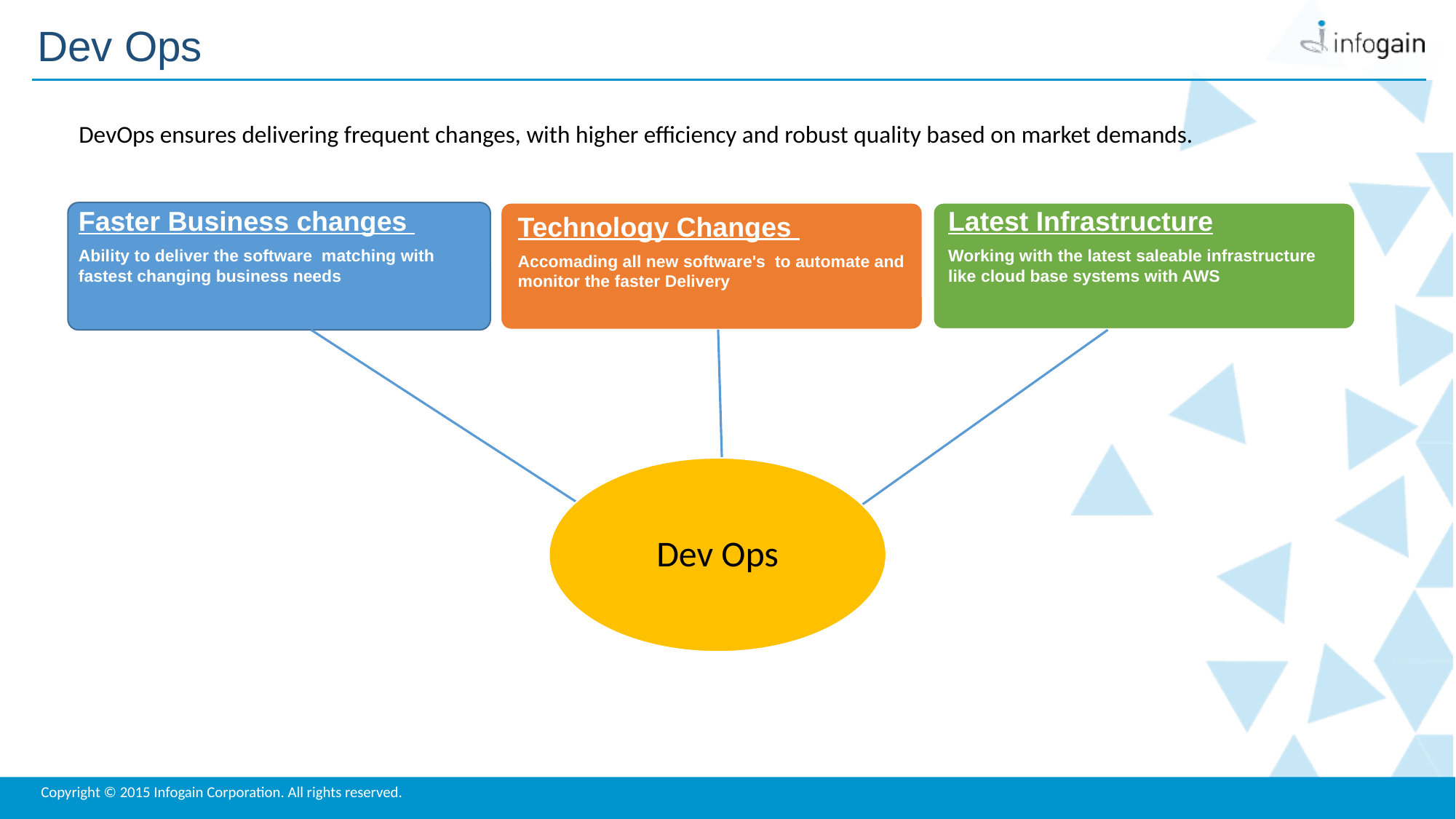

# Dev Ops
DevOps ensures delivering frequent changes, with higher efficiency and robust quality based on market demands.
Latest Infrastructure
Working with the latest saleable infrastructure like cloud base systems with AWS
Faster Business changes
Ability to deliver the software  matching with fastest changing business needs

Technology Changes
Accomading all new software's  to automate and monitor the faster Delivery
Dev Ops
Copyright © 2015 Infogain Corporation. All rights reserved.